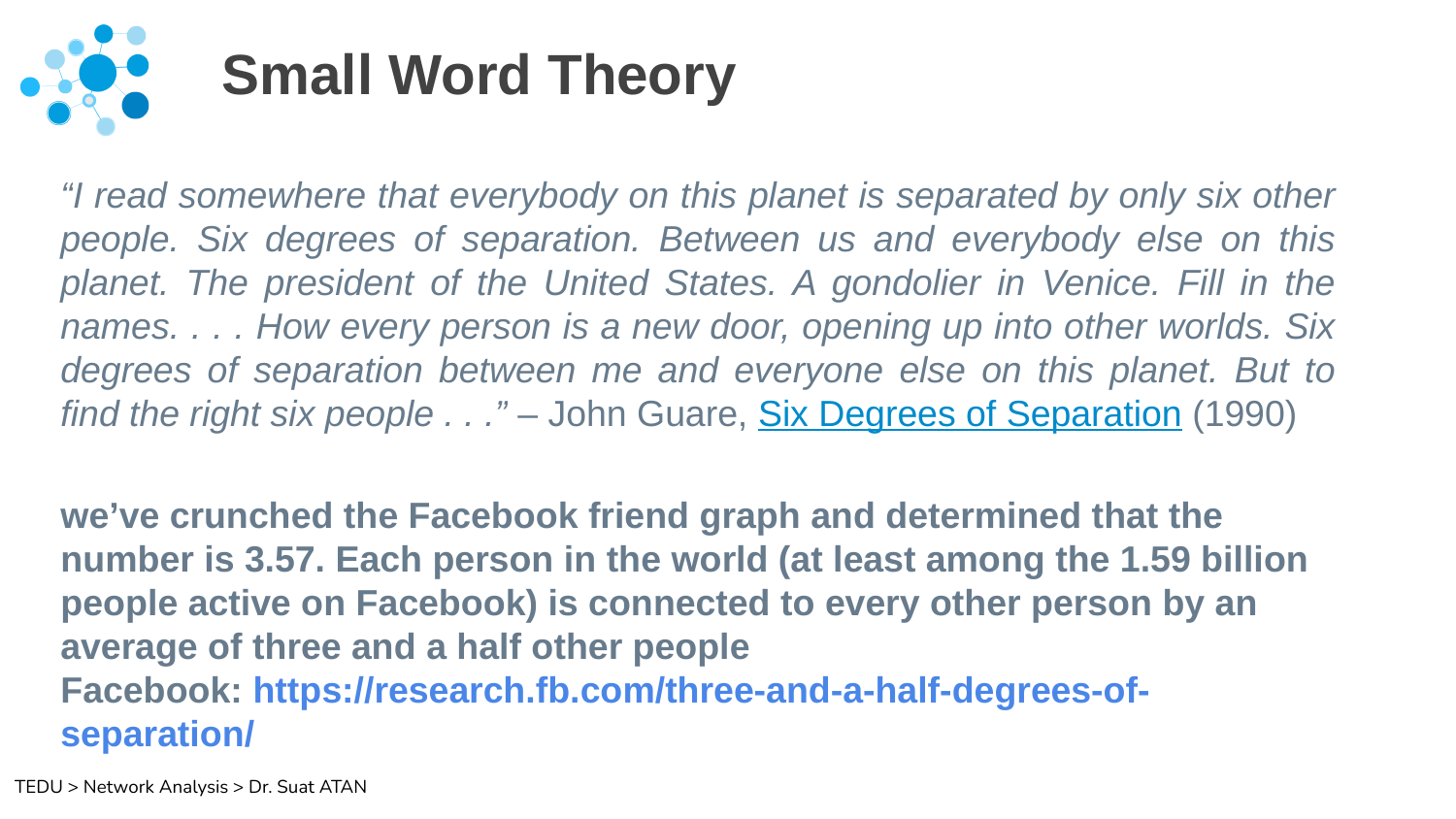

# Small Word Theory
“I read somewhere that everybody on this planet is separated by only six other people. Six degrees of separation. Between us and everybody else on this planet. The president of the United States. A gondolier in Venice. Fill in the names. . . . How every person is a new door, opening up into other worlds. Six degrees of separation between me and everyone else on this planet. But to find the right six people . . .” – John Guare, Six Degrees of Separation (1990)
we’ve crunched the Facebook friend graph and determined that the number is 3.57. Each person in the world (at least among the 1.59 billion people active on Facebook) is connected to every other person by an average of three and a half other people
Facebook: https://research.fb.com/three-and-a-half-degrees-of-separation/